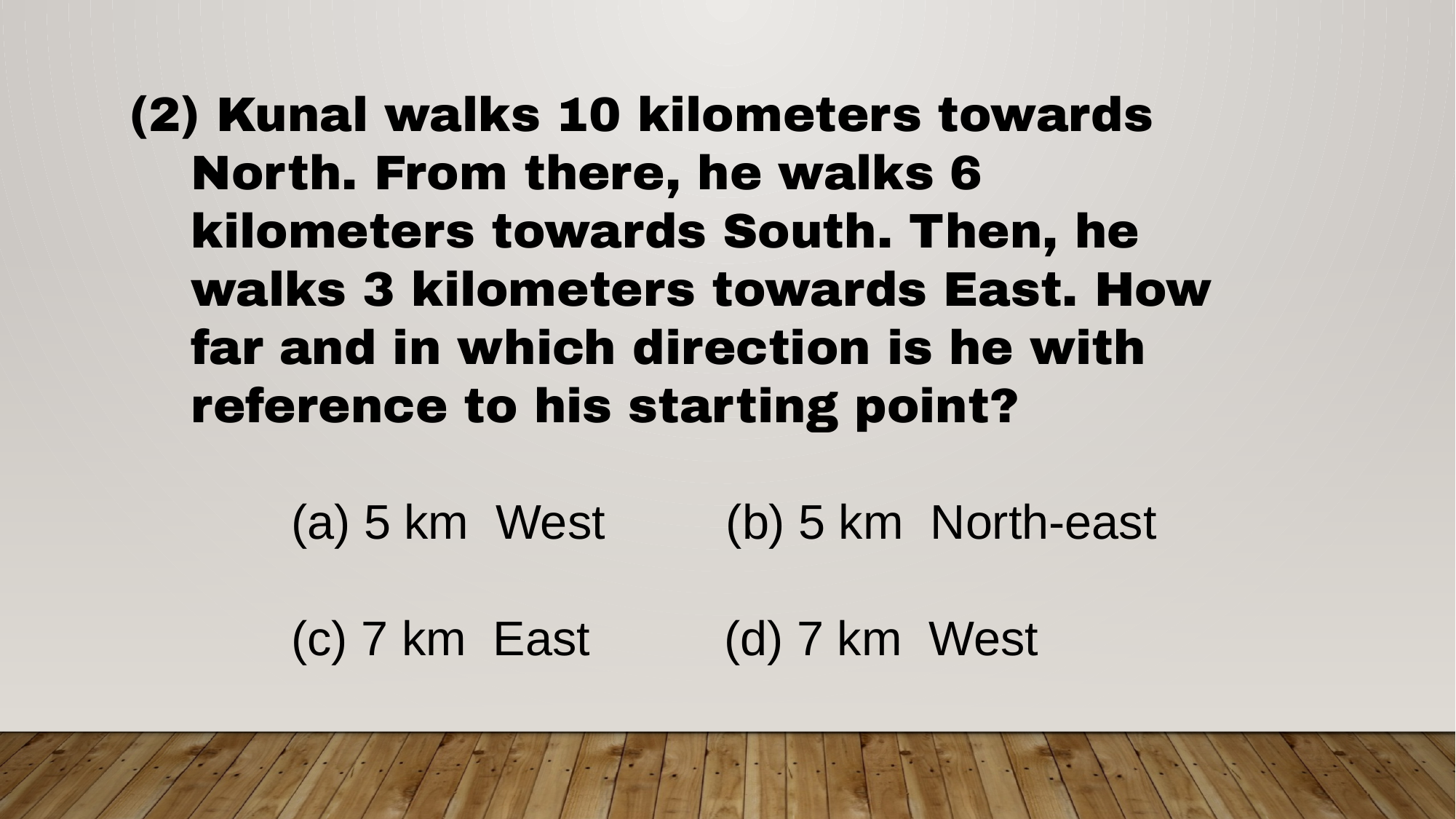

Kunal walks 10 kilometers towards North. From there, he walks 6   kilometers towards South. Then, he walks 3 kilometers towards East. How far and in which direction is he with reference to his starting point?

            (a) 5 km  West         (b) 5 km  North-east

            (c) 7 km  East          (d) 7 km  West